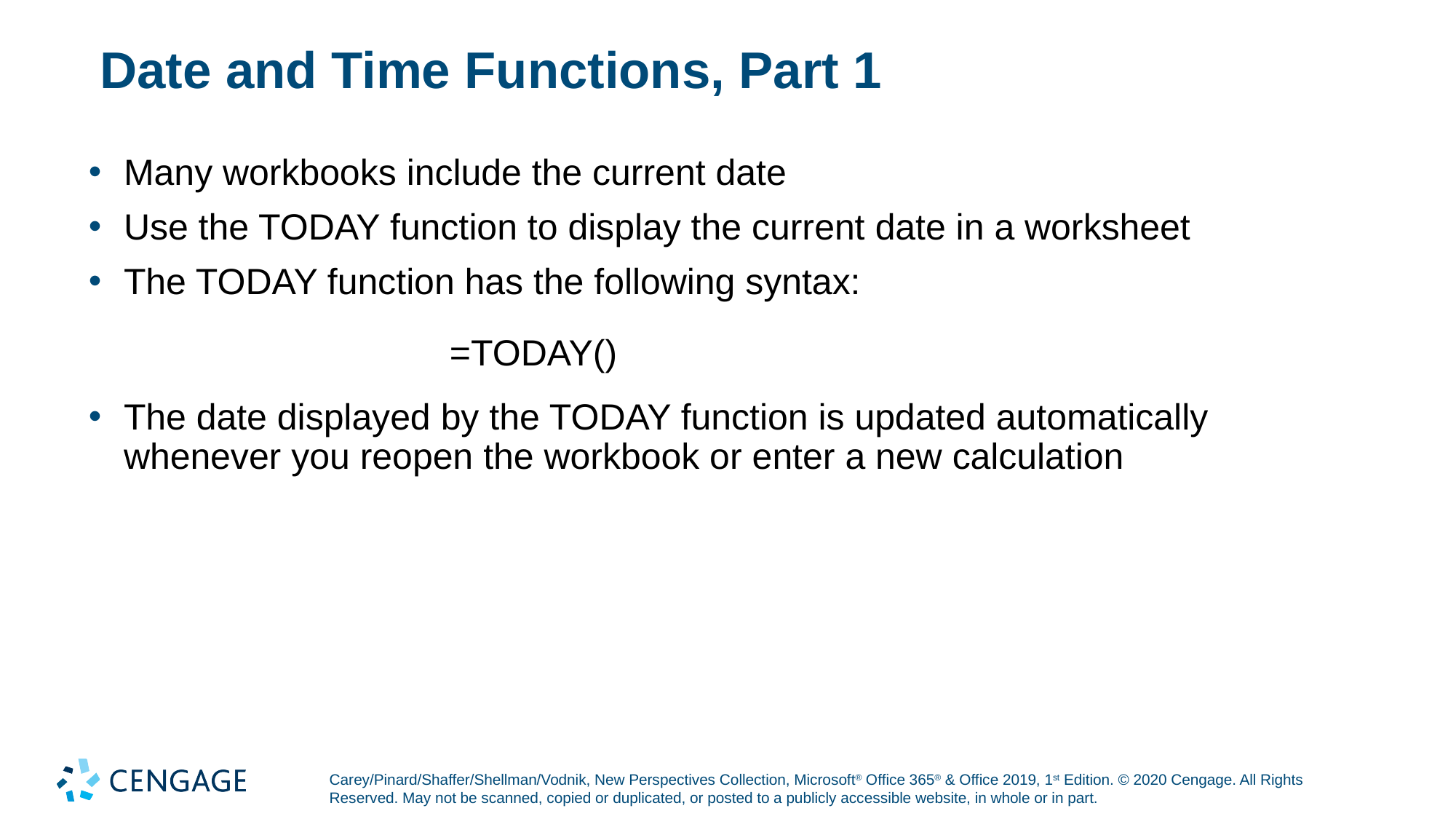

# Date and Time Functions, Part 1
Many workbooks include the current date
Use the TODAY function to display the current date in a worksheet
The TODAY function has the following syntax:
=TODAY()
The date displayed by the TODAY function is updated automatically whenever you reopen the workbook or enter a new calculation